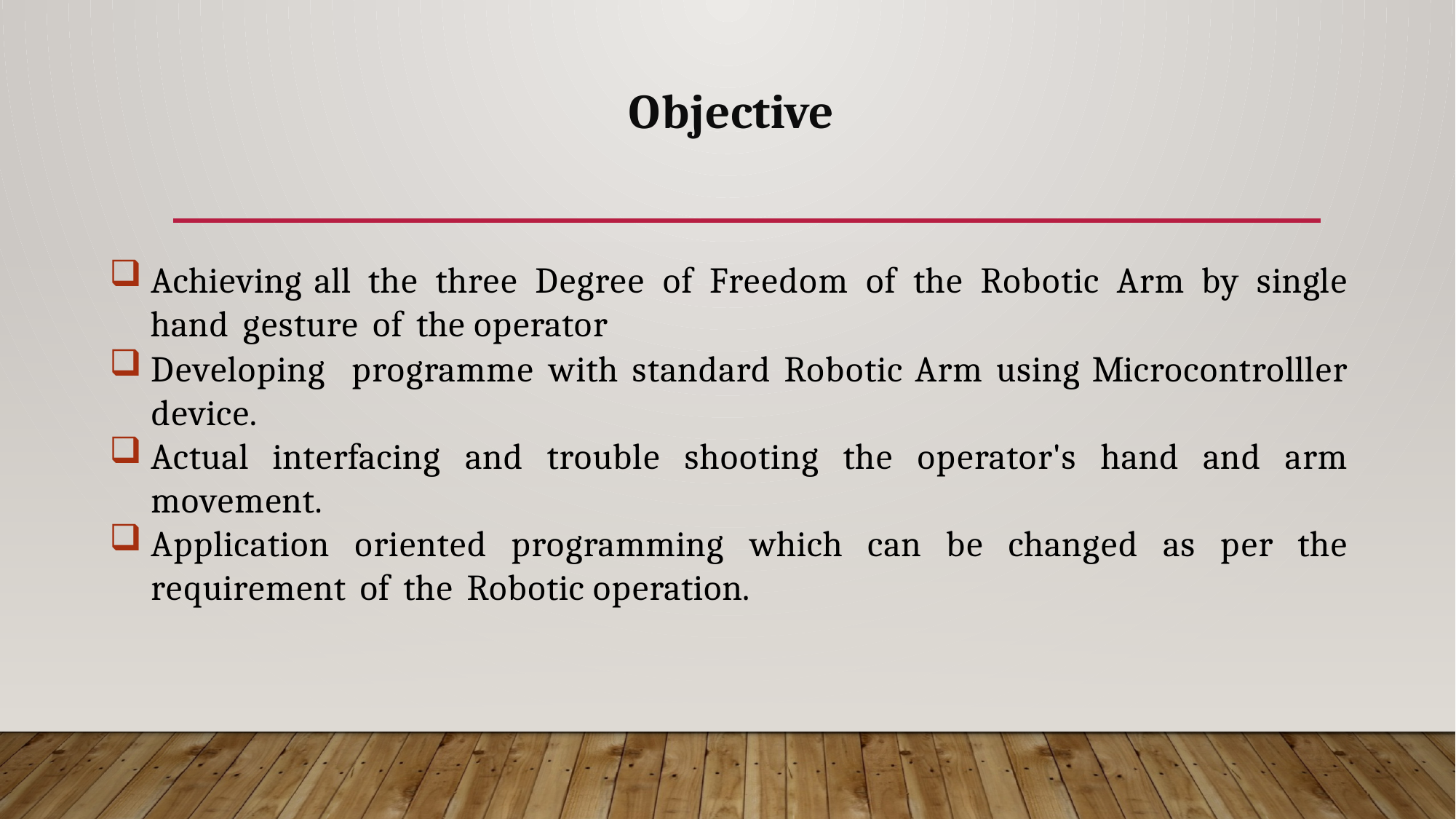

# Objective

Achieving all the three Degree of Freedom of the Robotic Arm by single hand gesture of the operator
Developing  programme with standard Robotic Arm using Microcontrolller device.
Actual interfacing and trouble shooting the operator's hand and arm movement.
Application oriented programming which can be changed as per the requirement of the Robotic operation.